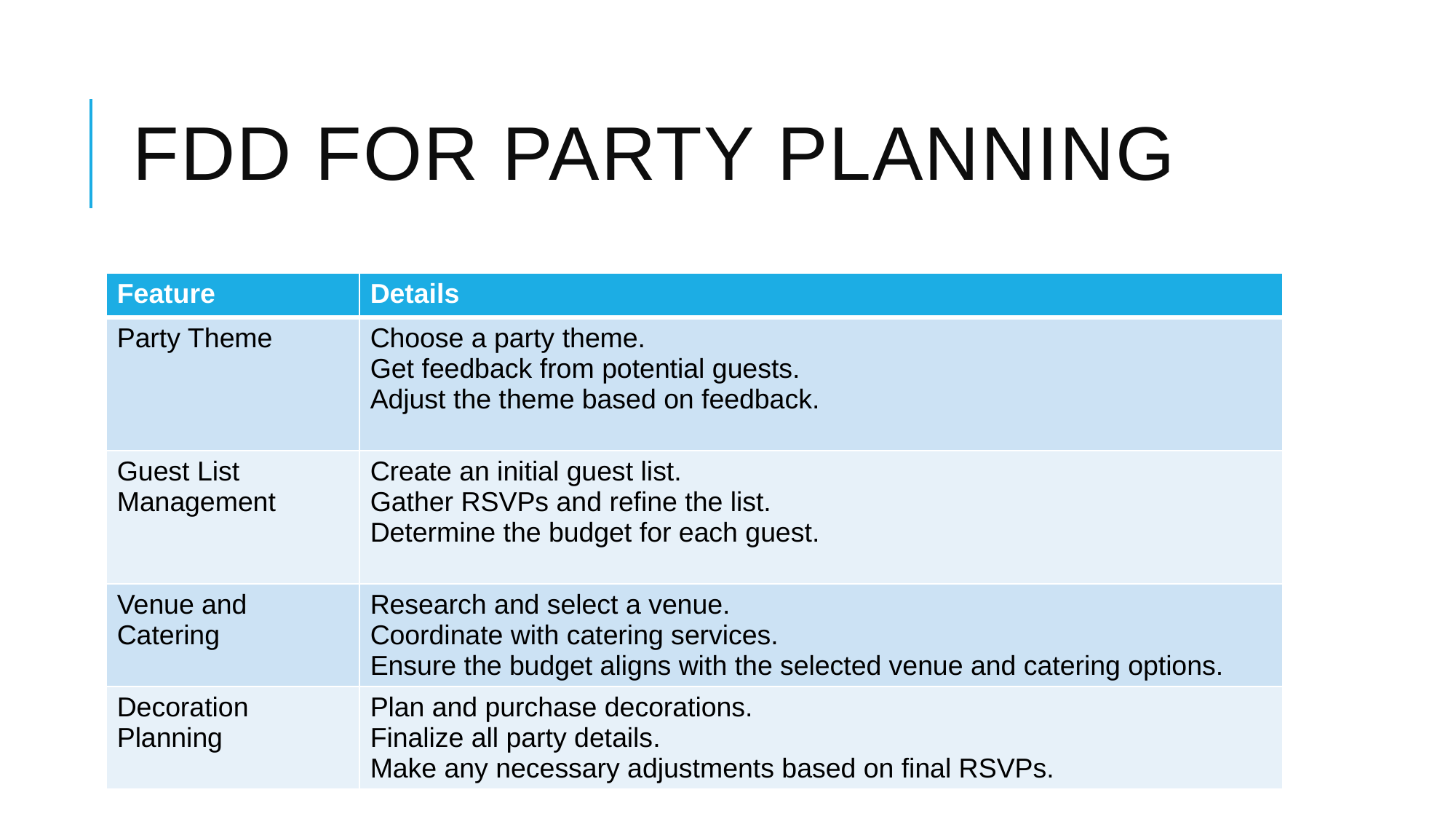

# FDD for Party Planning
| Feature | Details |
| --- | --- |
| Party Theme | Choose a party theme. Get feedback from potential guests. Adjust the theme based on feedback. |
| Guest List Management | Create an initial guest list. Gather RSVPs and refine the list. Determine the budget for each guest. |
| Venue and Catering | Research and select a venue. Coordinate with catering services. Ensure the budget aligns with the selected venue and catering options. |
| Decoration Planning | Plan and purchase decorations. Finalize all party details. Make any necessary adjustments based on final RSVPs. |